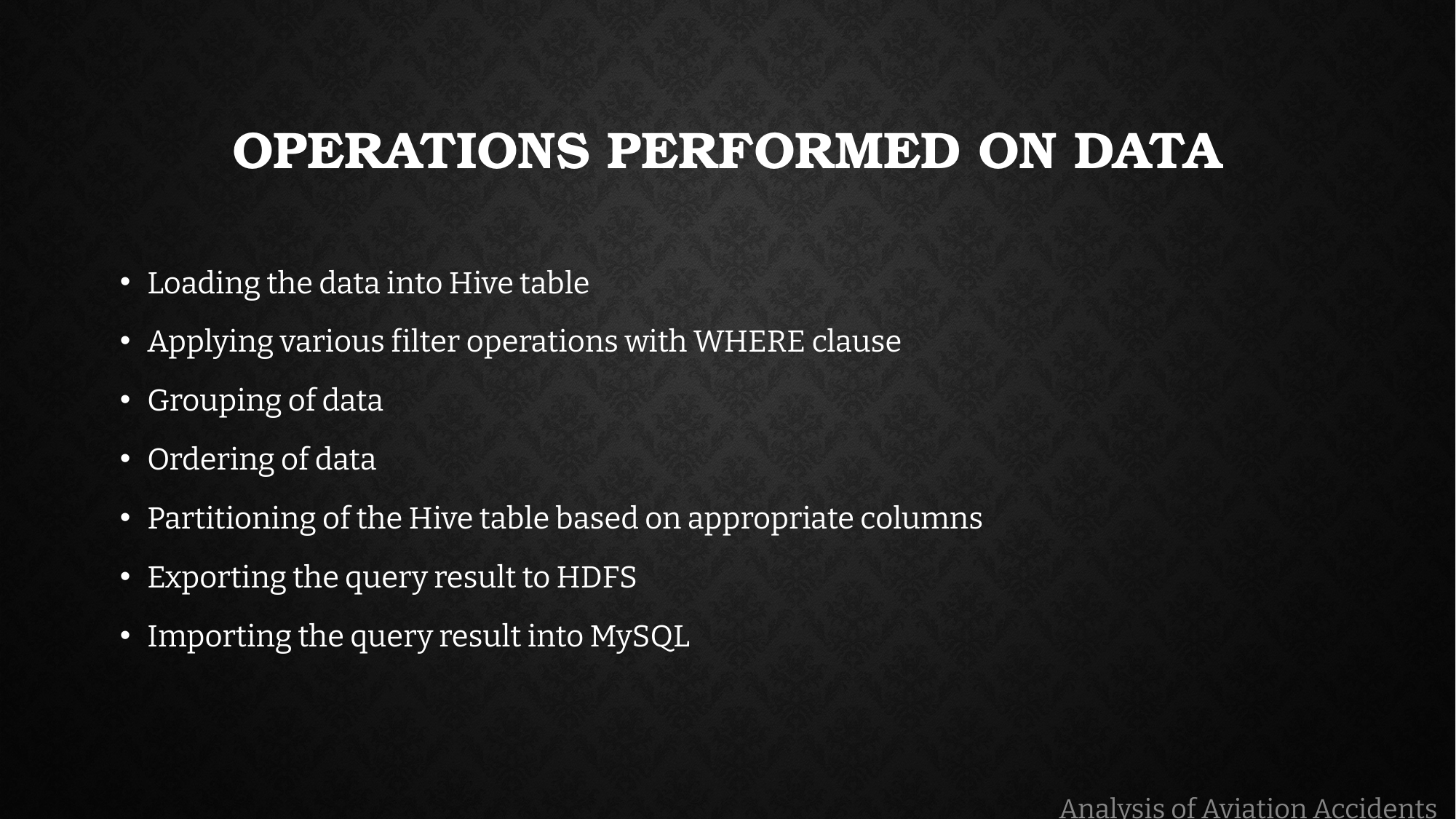

# Operations performed on Data
Loading the data into Hive table
Applying various filter operations with WHERE clause
Grouping of data
Ordering of data
Partitioning of the Hive table based on appropriate columns
Exporting the query result to HDFS
Importing the query result into MySQL
Analysis of Aviation Accidents